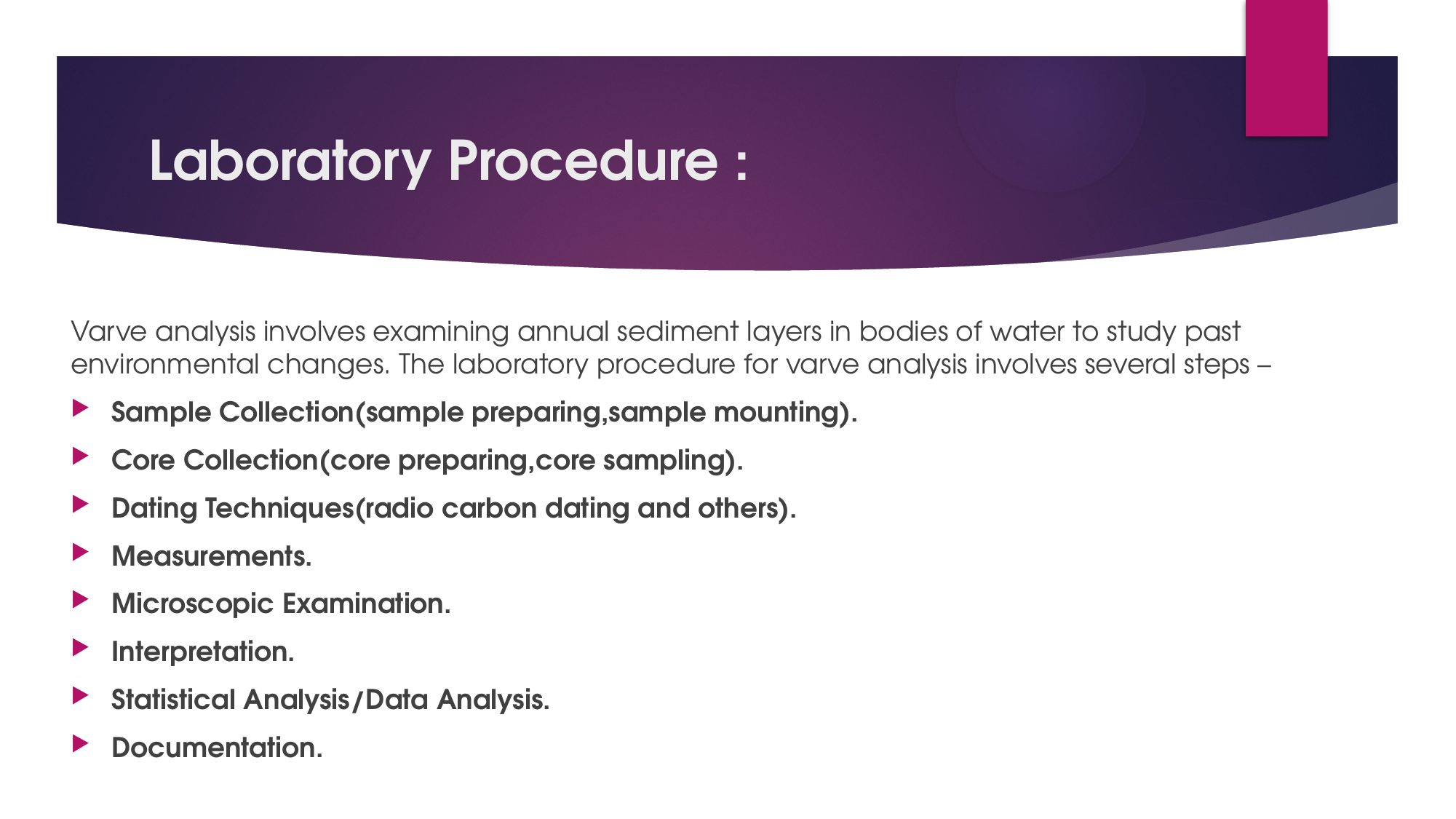

# Laboratory Procedure :
Varve analysis involves examining annual sediment layers in bodies of water to study past environmental changes. The laboratory procedure for varve analysis involves several steps –
Sample Collection(sample preparing,sample mounting).
Core Collection(core preparing,core sampling).
Dating Techniques(radio carbon dating and others).
Measurements.
Microscopic Examination.
Interpretation.
Statistical Analysis/Data Analysis.
Documentation.